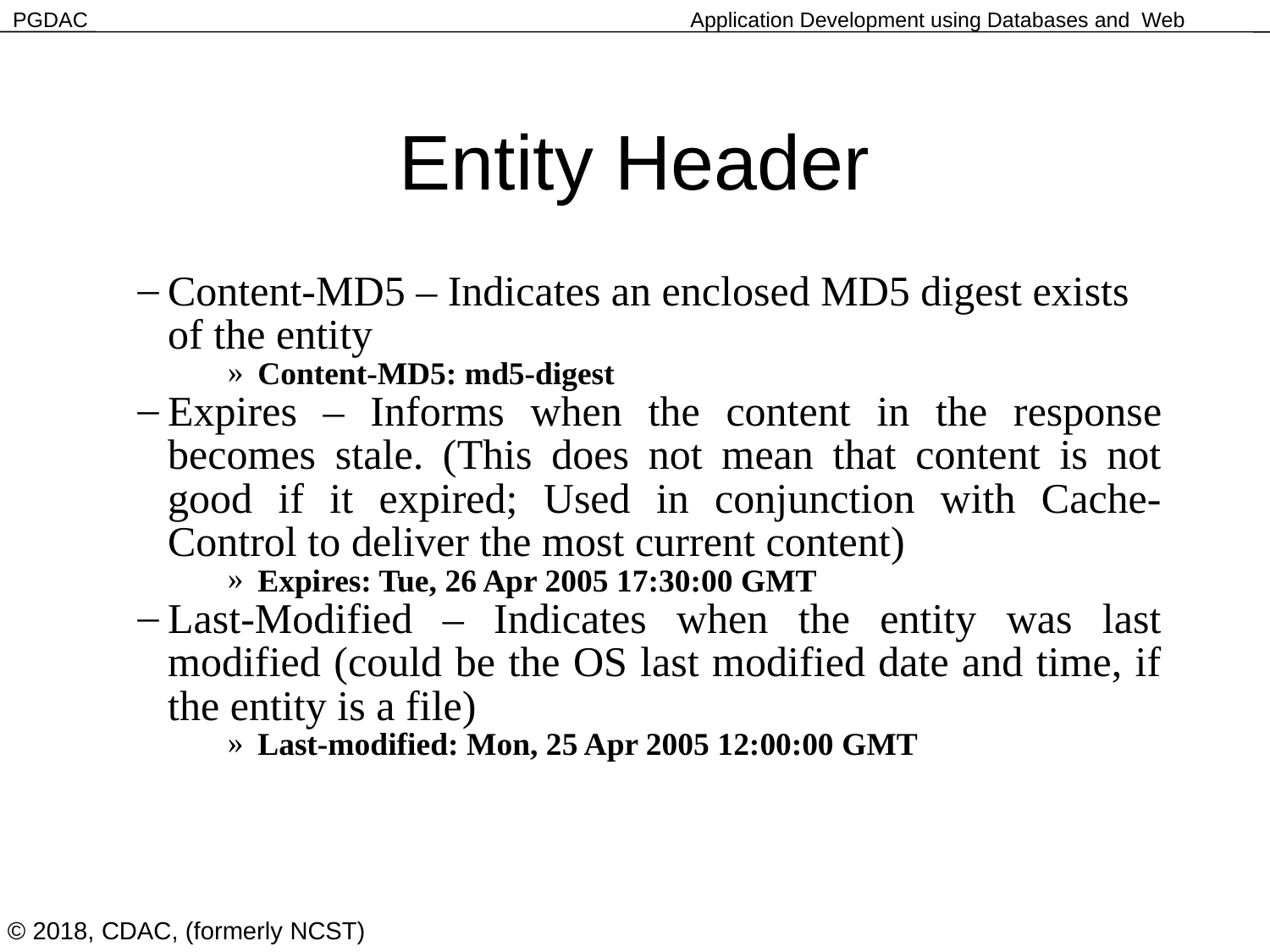

Entity Header
Content-MD5 – Indicates an enclosed MD5 digest exists of the entity
Content-MD5: md5-digest
Expires – Informs when the content in the response becomes stale. (This does not mean that content is not good if it expired; Used in conjunction with Cache-Control to deliver the most current content)
Expires: Tue, 26 Apr 2005 17:30:00 GMT
Last-Modified – Indicates when the entity was last modified (could be the OS last modified date and time, if the entity is a file)
Last-modified: Mon, 25 Apr 2005 12:00:00 GMT